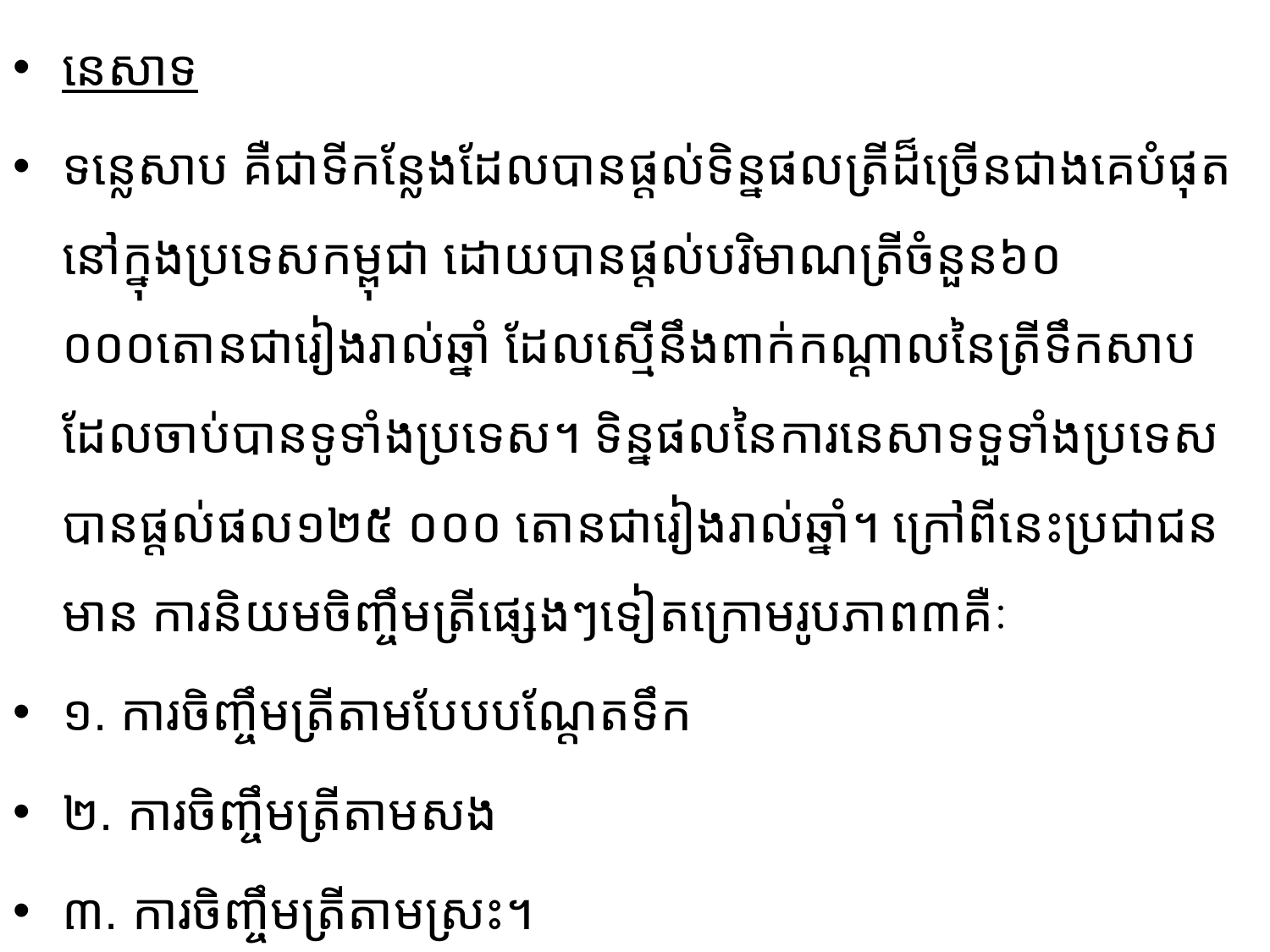

នេសាទ
ទន្លេសាប គឺជាទីកន្លែងដែលបានផ្តល់ទិន្នផលត្រីដ៏ច្រើនជាងគេបំផុតនៅក្នុងប្រទេសកម្ពុជា ដោយ​បាន​ផ្តល់​បរិមាណត្រីចំនួន៦០ ០០០តោនជារៀងរាល់ឆ្នាំ ដែលស្មើនឹងពាក់កណ្តាល​នៃត្រីទឹកសាបដែលចាប់បាន​ទូទាំង​ប្រទេស។ ទិន្នផលនៃការនេសាទទួទាំងប្រទេសបានផ្តល់ផល១២៥ ០០០ តោនជារៀងរាល់ឆ្នាំ។ ក្រៅពី​នេះប្រជាជន មាន ការនិយមចិញ្ចឹមត្រីផ្សេងៗទៀតក្រោមរូបភាព៣គឺៈ
១. ការចិញ្ចឹមត្រីតាមបែបបណ្តែតទឹក
២. ការចិញ្ចឹមត្រីតាមសង
៣. ការចិញ្ចឹមត្រីតាមស្រះ។